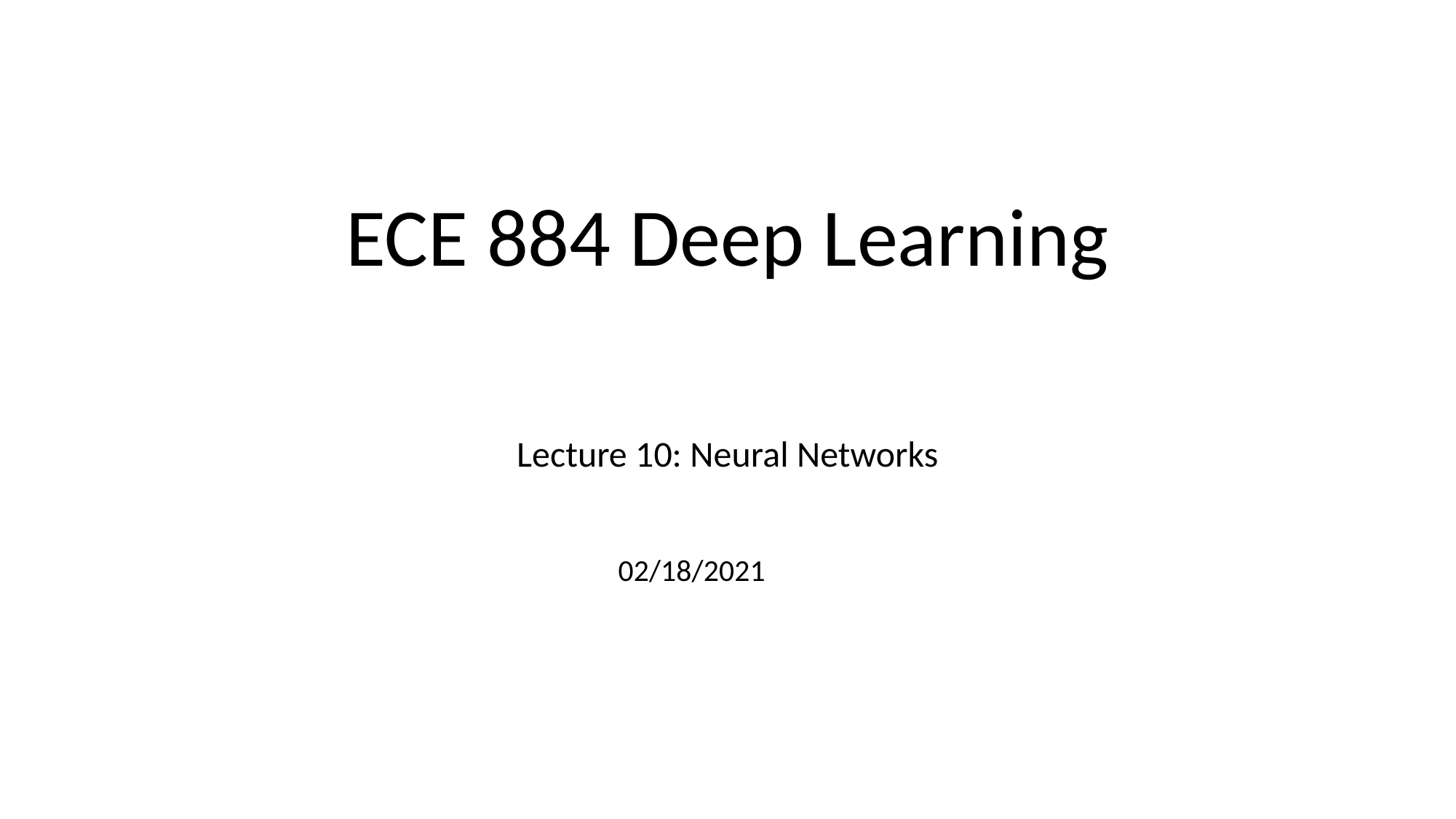

# ECE 884 Deep Learning
Lecture 10: Neural Networks
02/18/2021